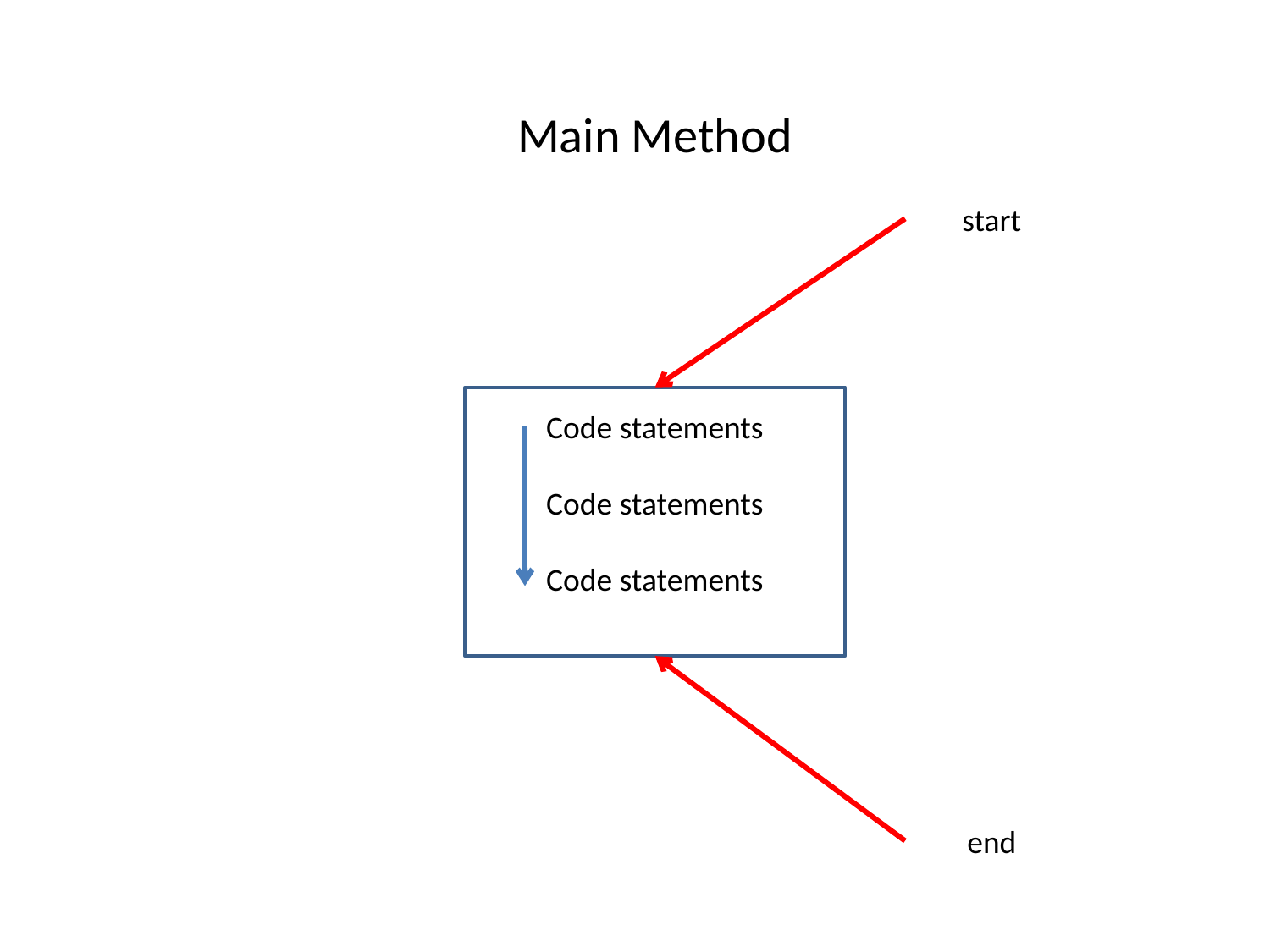

Main Method
start
Code statements

Code statements

Code statements

end